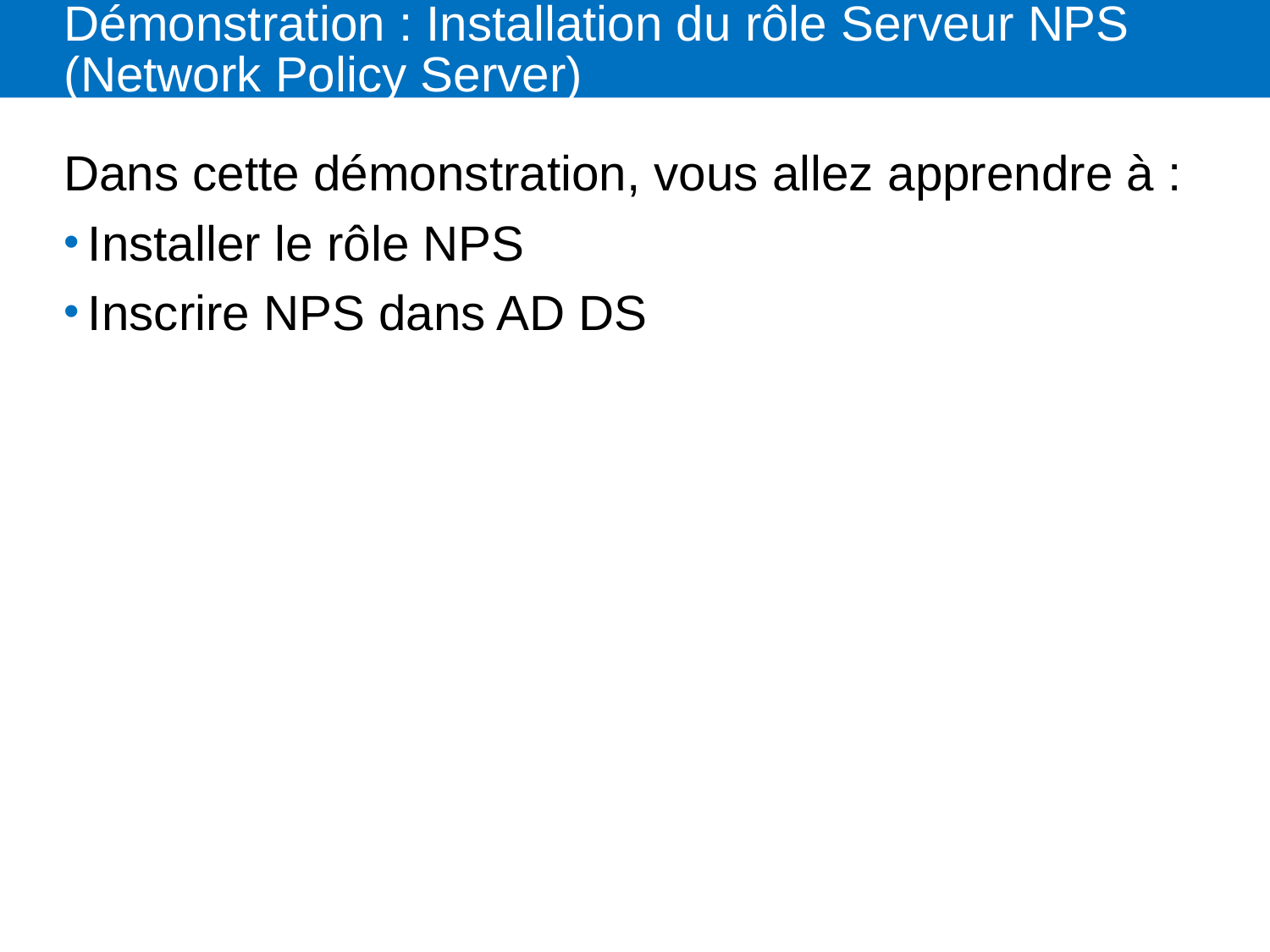

# Démonstration : Installation du rôle Serveur NPS (Network Policy Server)
Dans cette démonstration, vous allez apprendre à :
Installer le rôle NPS
Inscrire NPS dans AD DS